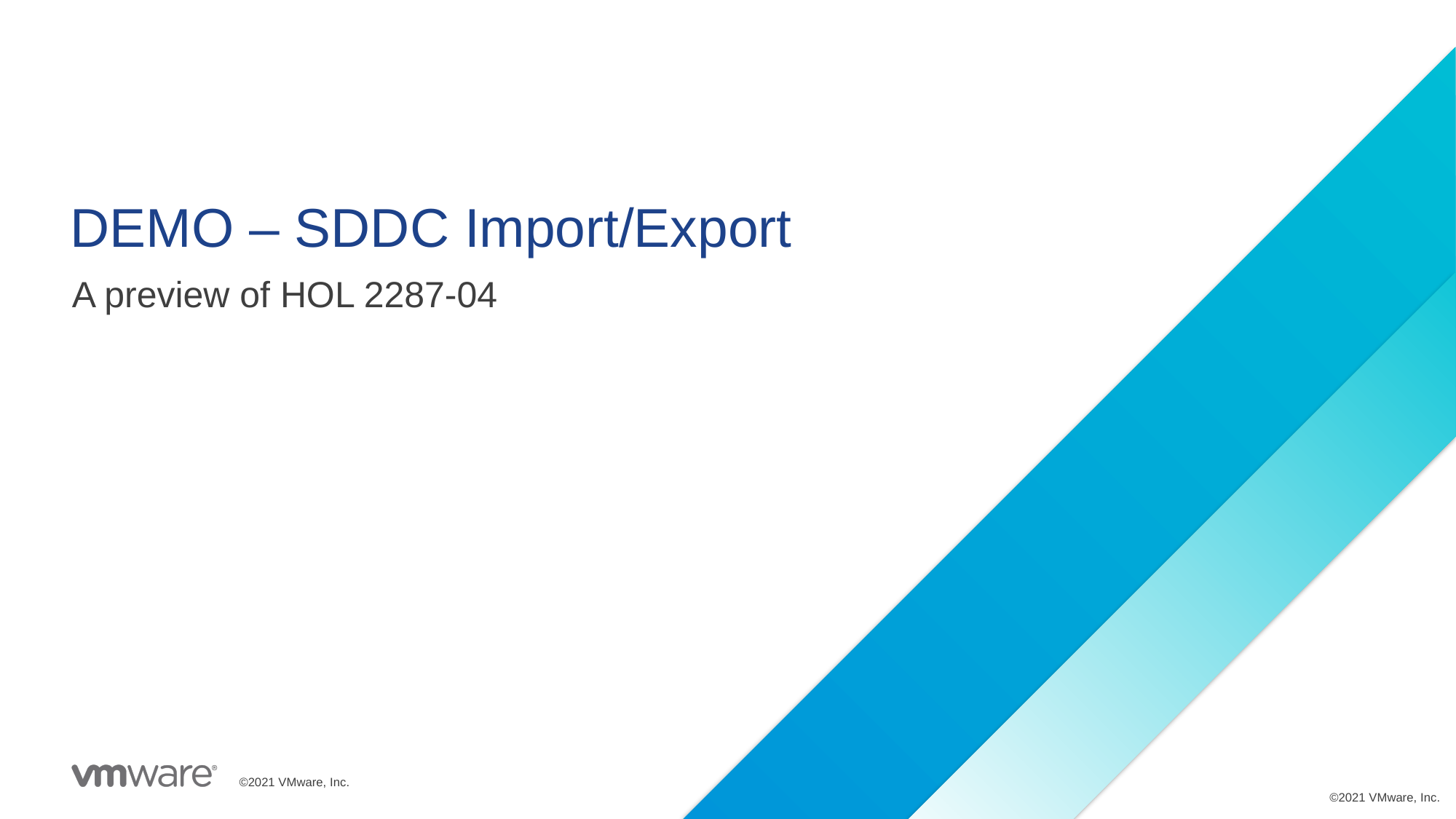

# DEMO – SDDC Import/Export
A preview of HOL 2287-04